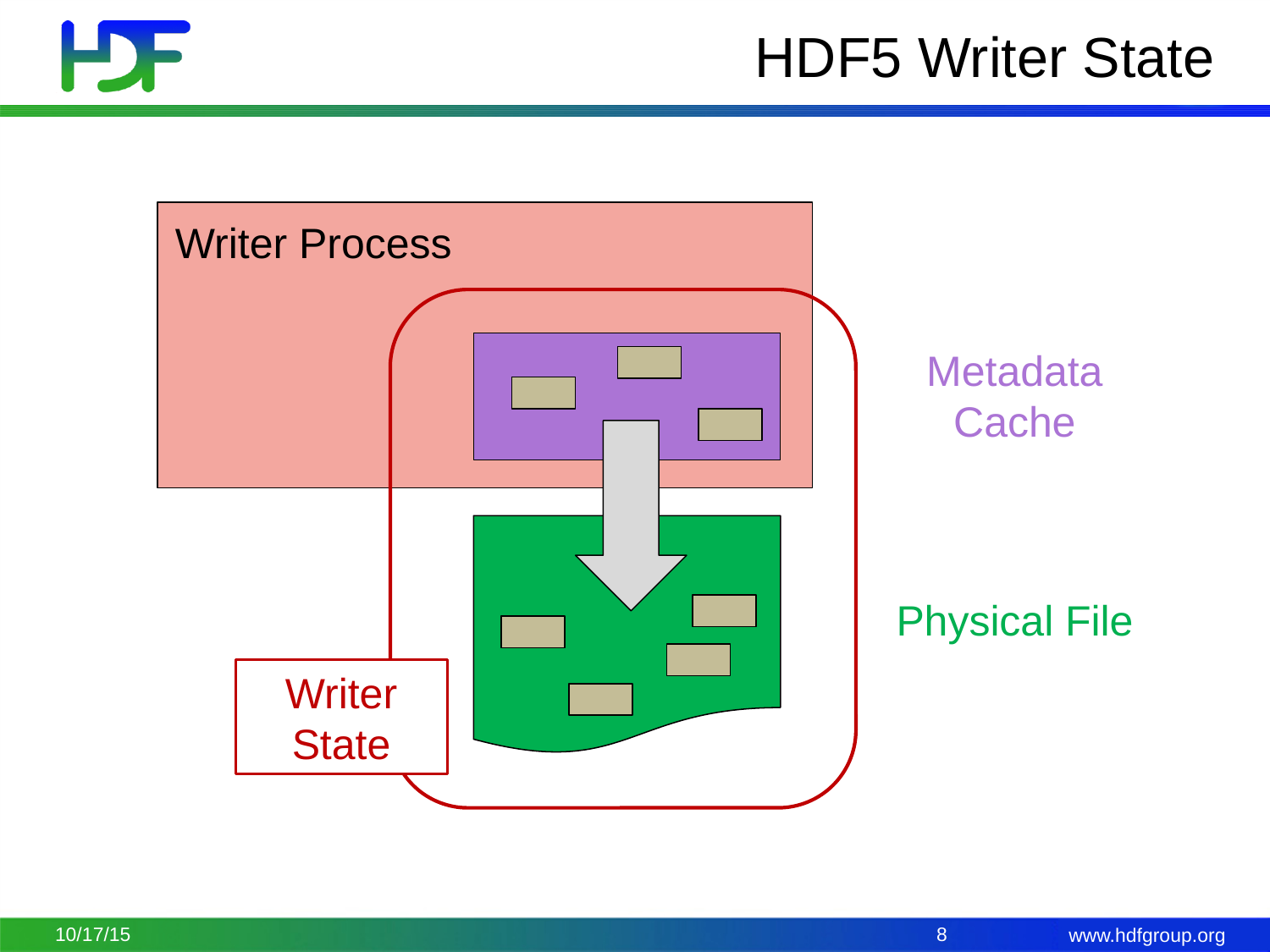

# HDF5 Writer State

Writer Process

Metadata
Cache

Physical File

Writer
State

10/17/15
8